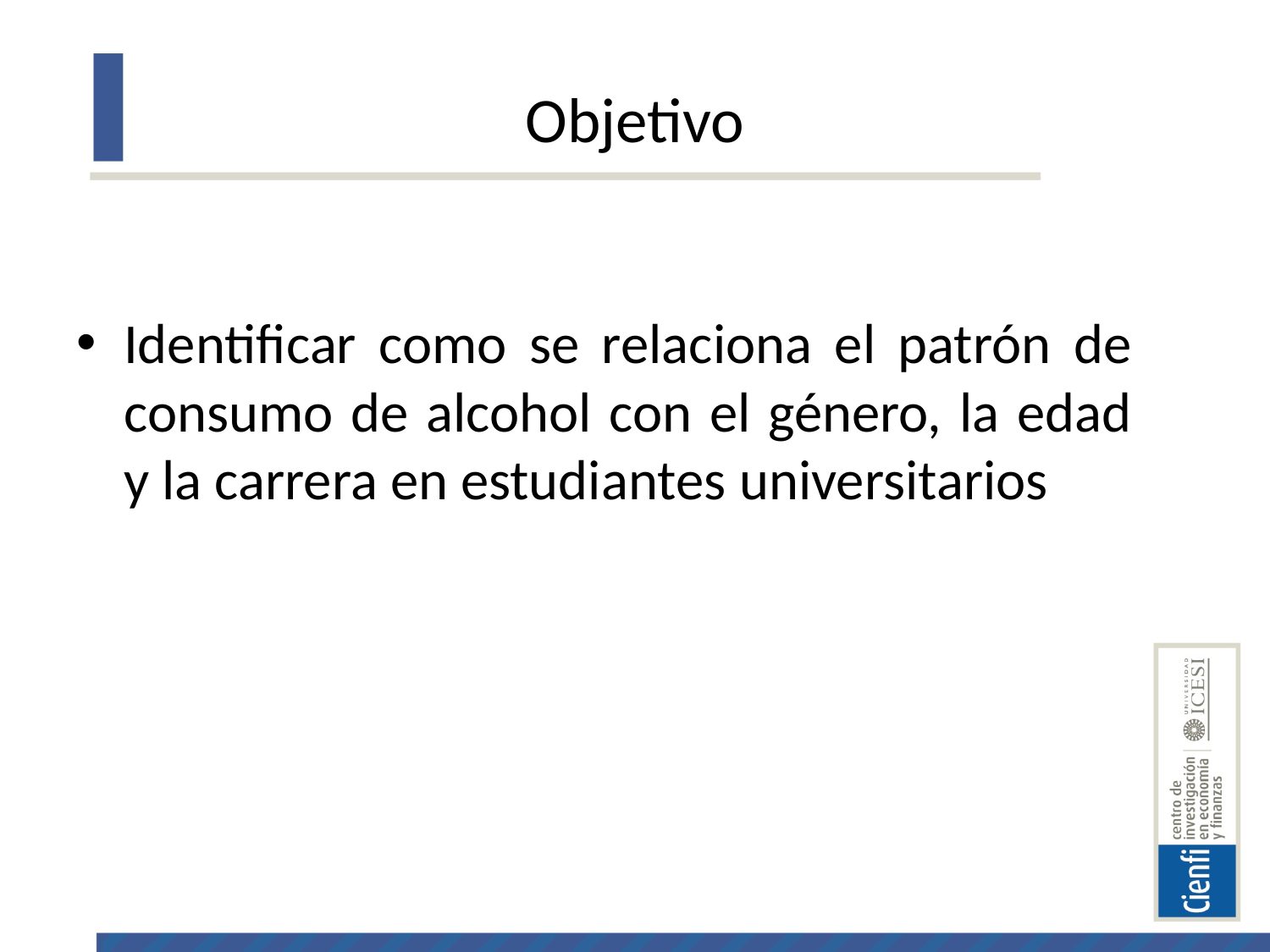

# Objetivo

Identificar como se relaciona el patrón de consumo de alcohol con el género, la edad y la carrera en estudiantes universitarios